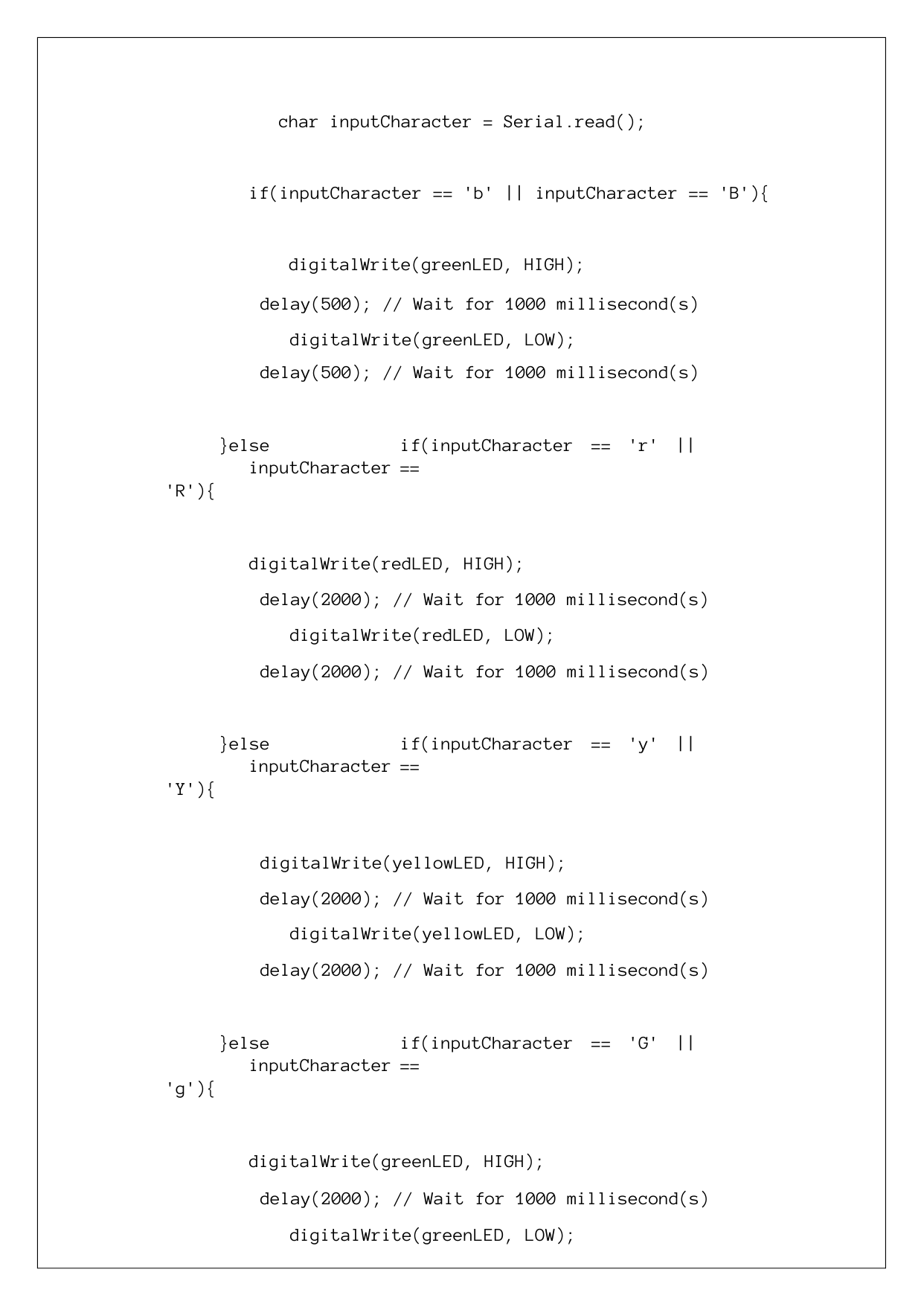

char inputCharacter = Serial.read();
if(inputCharacter == 'b' || inputCharacter == 'B'){  digitalWrite(greenLED, HIGH);
delay(500); // Wait for 1000 millisecond(s)  digitalWrite(greenLED, LOW);
delay(500); // Wait for 1000 millisecond(s)

}else	if(inputCharacter	==	'r'	||	inputCharacter	==
'R'){

digitalWrite(redLED, HIGH);
delay(2000); // Wait for 1000 millisecond(s)  digitalWrite(redLED, LOW);
delay(2000); // Wait for 1000 millisecond(s)

}else	if(inputCharacter	==	'y'	||	inputCharacter	==
'Y'){

digitalWrite(yellowLED, HIGH);
delay(2000); // Wait for 1000 millisecond(s)  digitalWrite(yellowLED, LOW);
delay(2000); // Wait for 1000 millisecond(s)

}else	if(inputCharacter	==	'G'	||	inputCharacter	==
'g'){

digitalWrite(greenLED, HIGH);
delay(2000); // Wait for 1000 millisecond(s)  digitalWrite(greenLED, LOW);